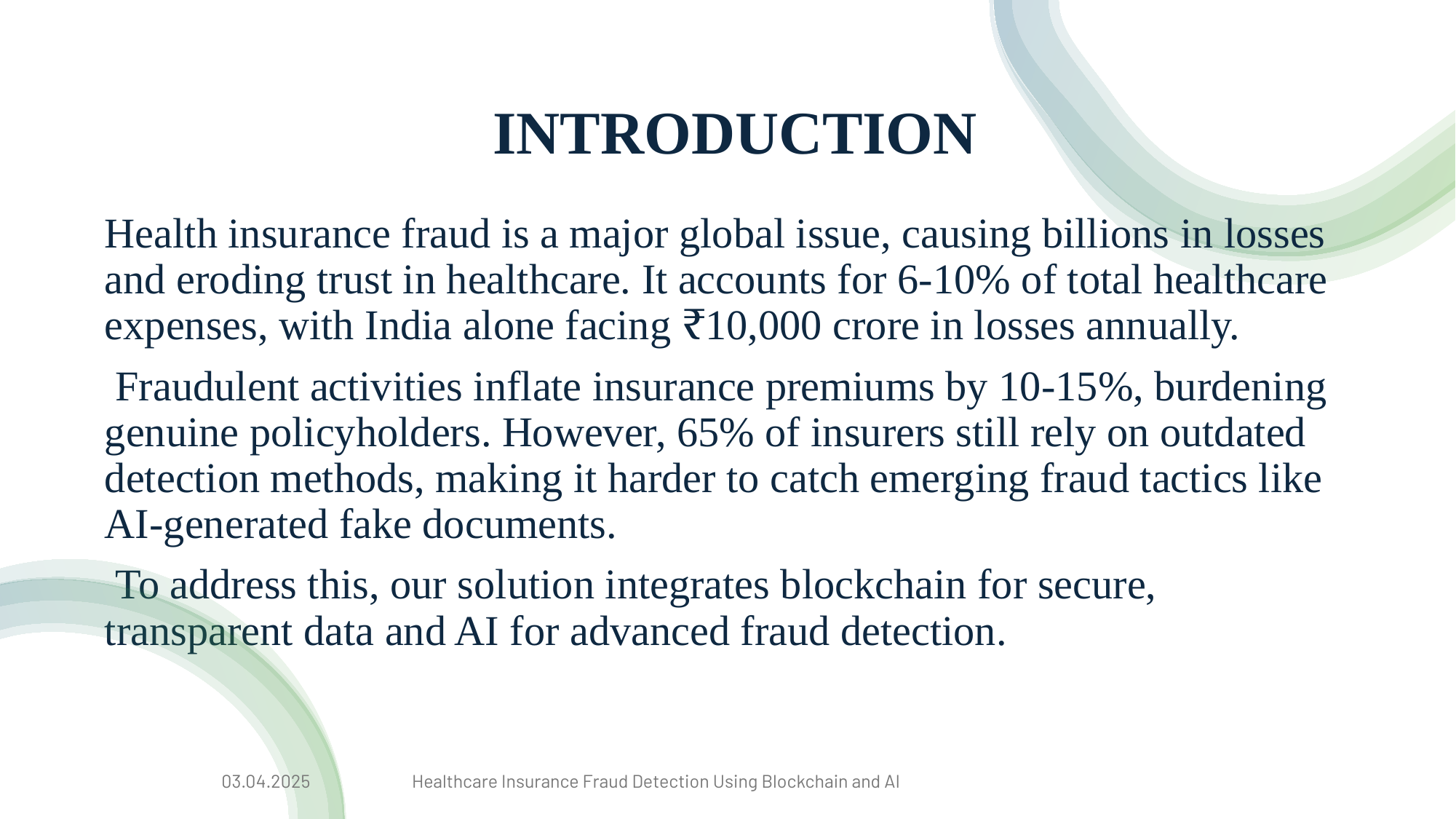

# INTRODUCTION
Health insurance fraud is a major global issue, causing billions in losses and eroding trust in healthcare. It accounts for 6-10% of total healthcare expenses, with India alone facing ₹10,000 crore in losses annually.
 Fraudulent activities inflate insurance premiums by 10-15%, burdening genuine policyholders. However, 65% of insurers still rely on outdated detection methods, making it harder to catch emerging fraud tactics like AI-generated fake documents.
 To address this, our solution integrates blockchain for secure, transparent data and AI for advanced fraud detection.

   03.04.2025                            Healthcare Insurance Fraud Detection Using Blockchain and AI    ​
3